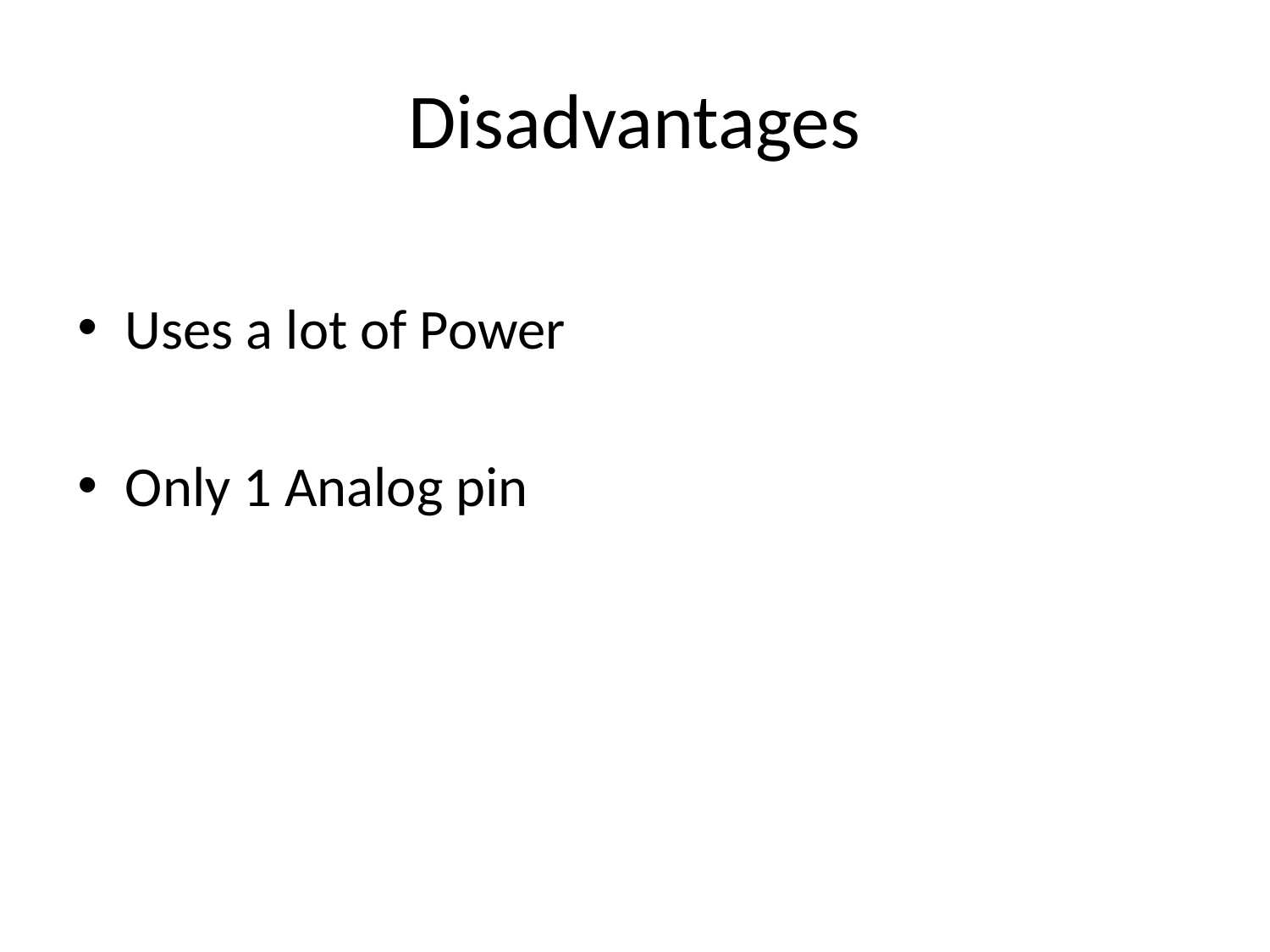

# Disadvantages
Uses a lot of Power

Only 1 Analog pin